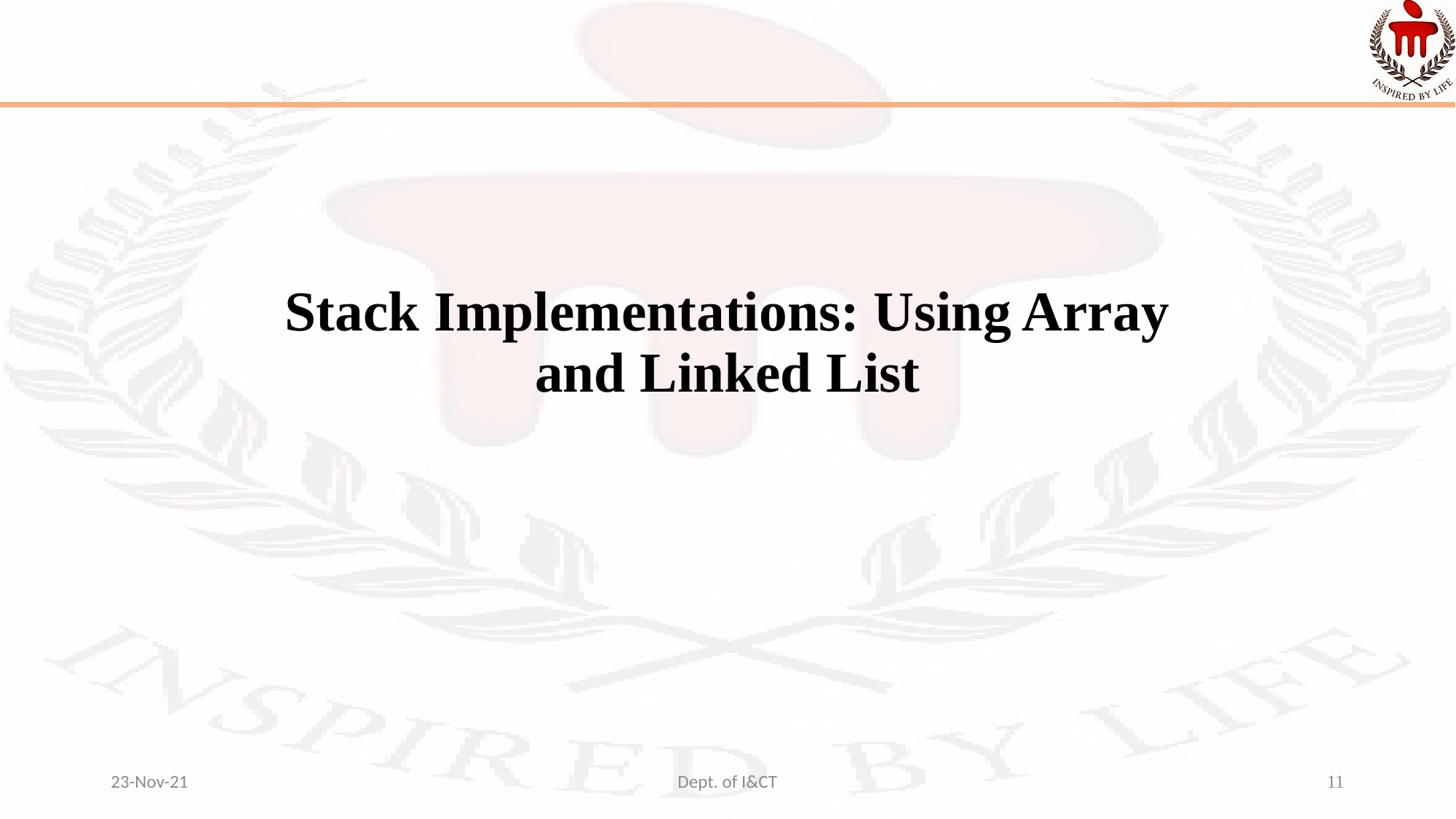

# Stack Implementations: Using Array and Linked List

23-Nov-21
Dept. of I&CT
11